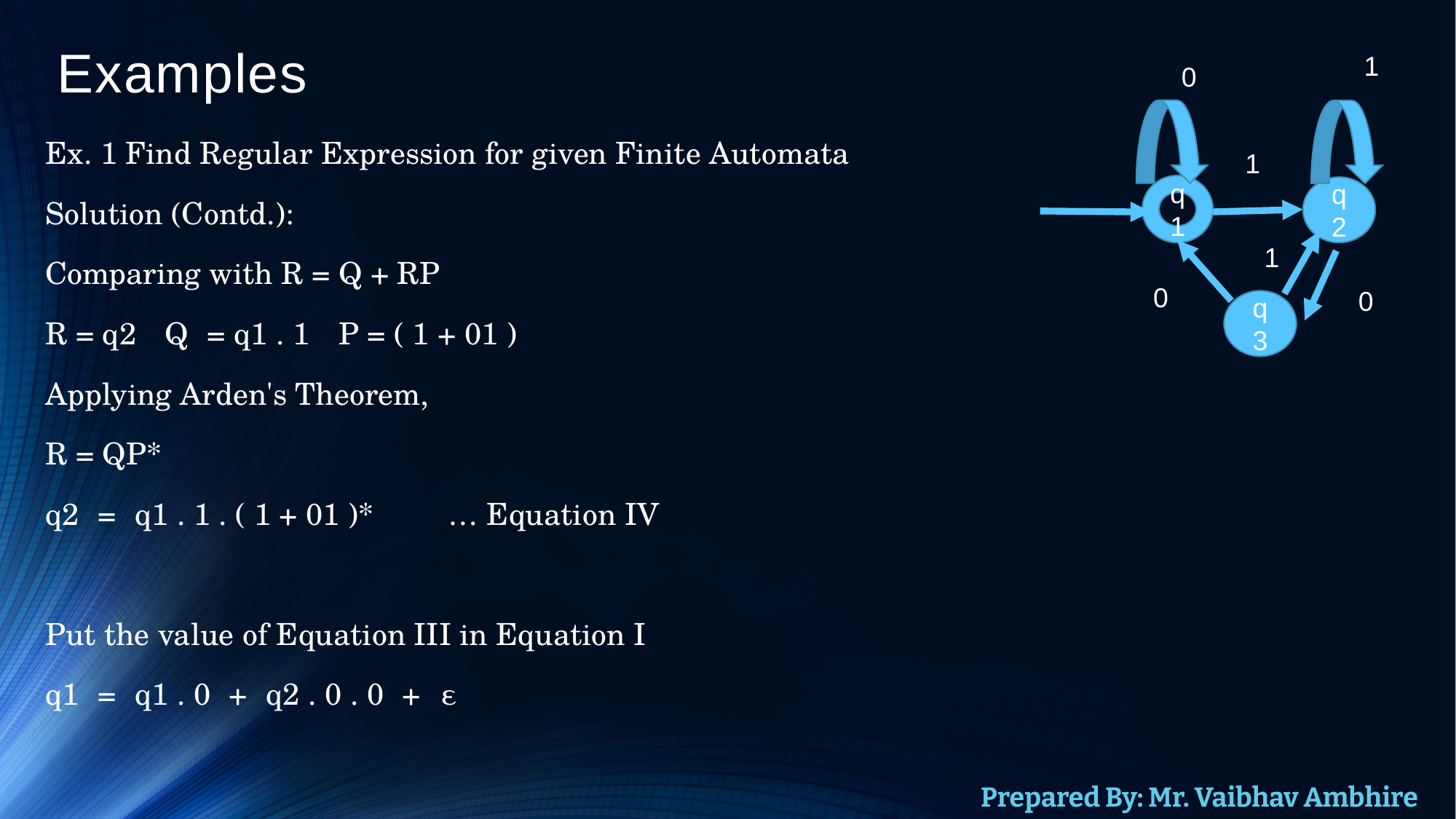

# Examples
1
0

Ex. 1 Find Regular Expression for given Finite Automata
Solution (Contd.):
Comparing with R = Q + RP
R = q2   Q  = q1 . 1   P = ( 1 + 01 )
Applying Arden's Theorem,
R = QP*
q2  =  q1 . 1 . ( 1 + 01 )*        … Equation IV

Put the value of Equation III in Equation I
q1  =  q1 . 0  +  q2 . 0 . 0  +  ε
1
q1
q2
1
0
0
q3